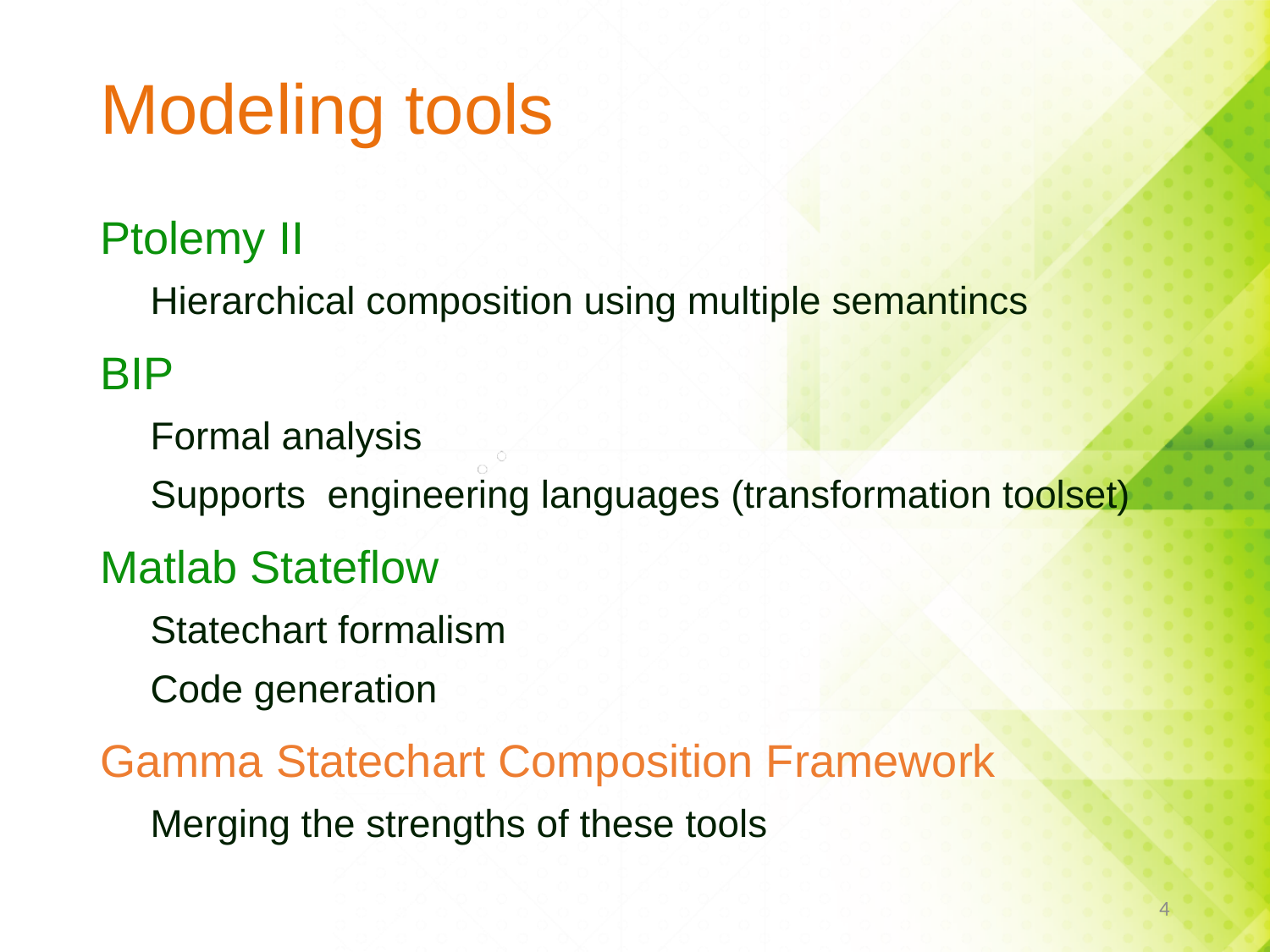

# Modeling tools
Ptolemy II
Hierarchical composition using multiple semantincs
BIP
Formal analysis
Supports  engineering languages (transformation toolset)
Matlab Stateflow
Statechart formalism
Code generation
Gamma Statechart Composition Framework
Merging the strengths of these tools
4